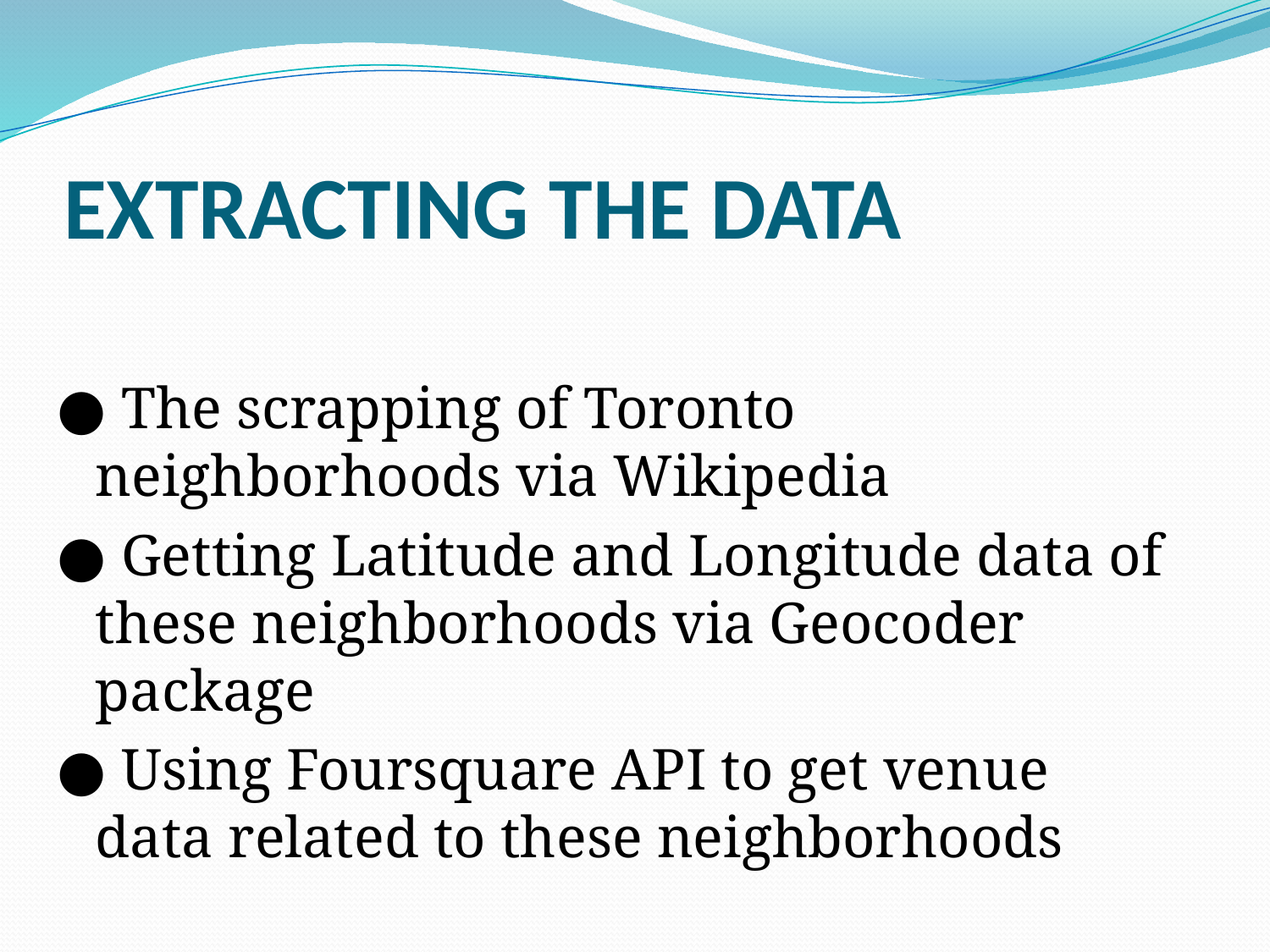

# EXTRACTING THE DATA
● The scrapping of Toronto neighborhoods via Wikipedia
● Getting Latitude and Longitude data of these neighborhoods via Geocoder package
● Using Foursquare API to get venue data related to these neighborhoods